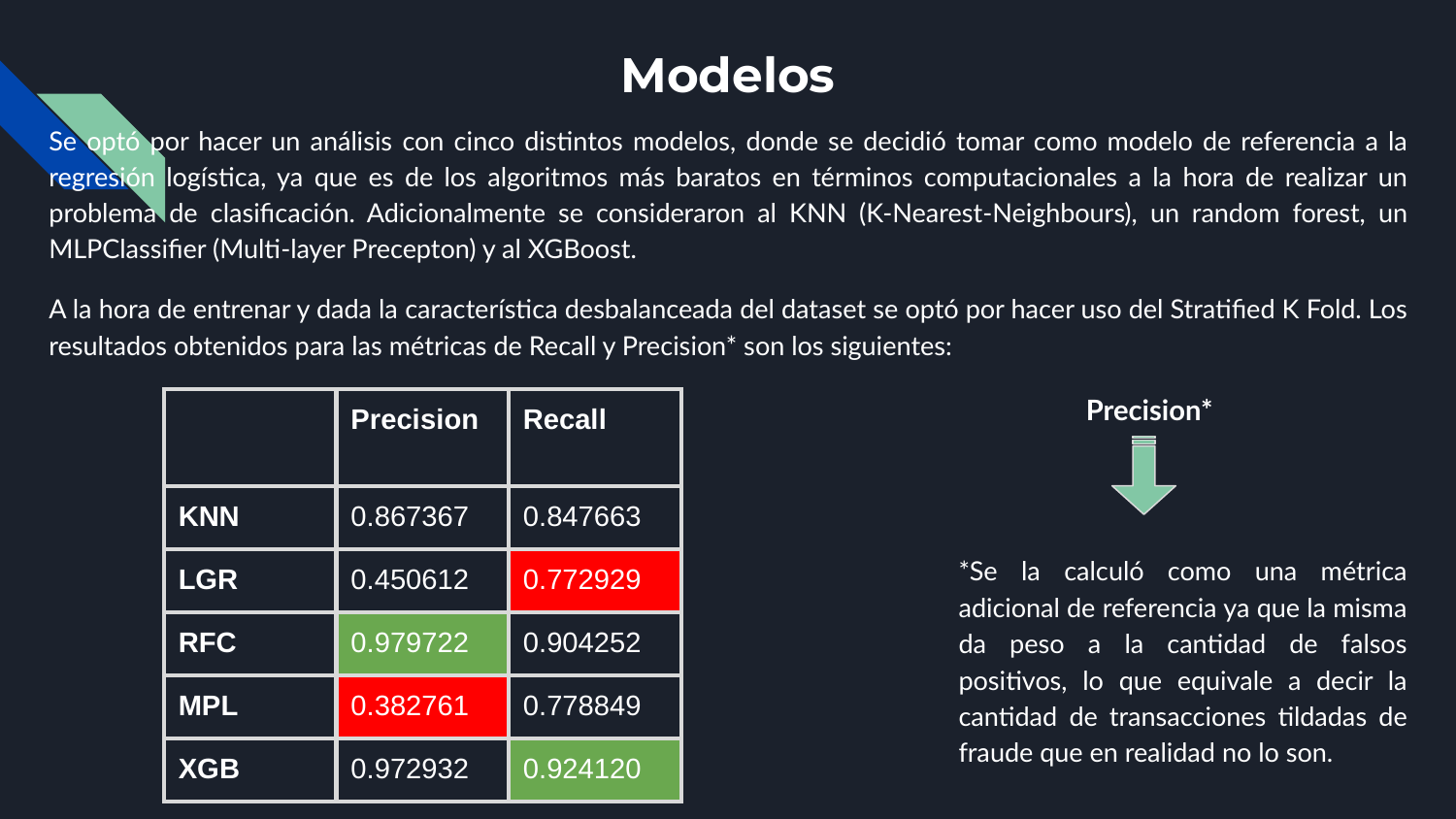

# Modelos
Se optó por hacer un análisis con cinco distintos modelos, donde se decidió tomar como modelo de referencia a la regresión logística, ya que es de los algoritmos más baratos en términos computacionales a la hora de realizar un problema de clasificación. Adicionalmente se consideraron al KNN (K-Nearest-Neighbours), un random forest, un MLPClassifier (Multi-layer Precepton) y al XGBoost.
A la hora de entrenar y dada la característica desbalanceada del dataset se optó por hacer uso del Stratified K Fold. Los resultados obtenidos para las métricas de Recall y Precision* son los siguientes:
Precision*
|  | Precision | Recall |
| --- | --- | --- |
| KNN | 0.867367 | 0.847663 |
| LGR | 0.450612 | 0.772929 |
| RFC | 0.979722 | 0.904252 |
| MPL | 0.382761 | 0.778849 |
| XGB | 0.972932 | 0.924120 |

*Se la calculó como una métrica adicional de referencia ya que la misma da peso a la cantidad de falsos positivos, lo que equivale a decir la cantidad de transacciones tildadas de fraude que en realidad no lo son.